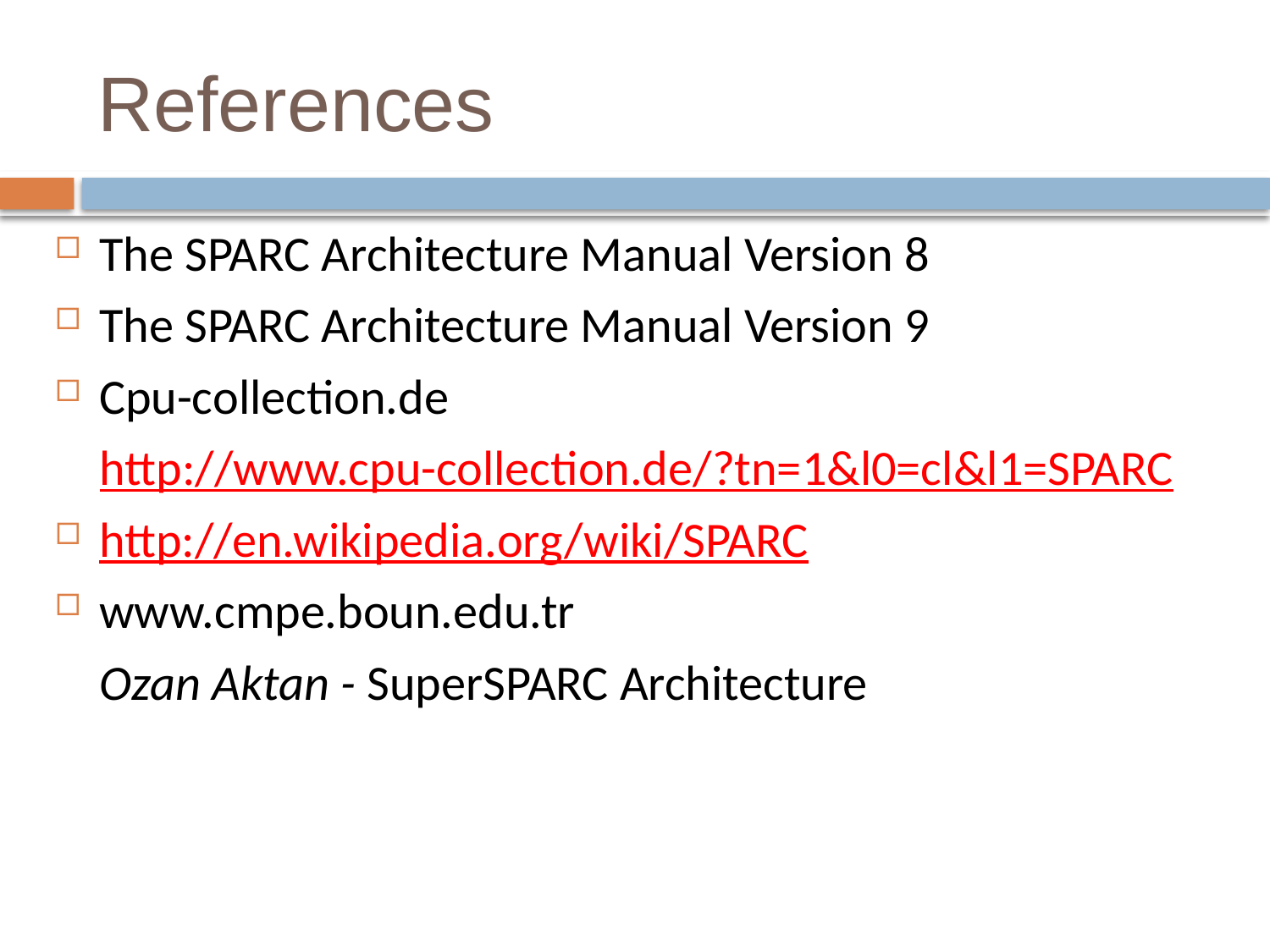

# References
The SPARC Architecture Manual Version 8
The SPARC Architecture Manual Version 9
Cpu-collection.de
    http://www.cpu-collection.de/?tn=1&l0=cl&l1=SPARC
http://en.wikipedia.org/wiki/SPARC
www.cmpe.boun.edu.tr
    Ozan Aktan - SuperSPARC Architecture